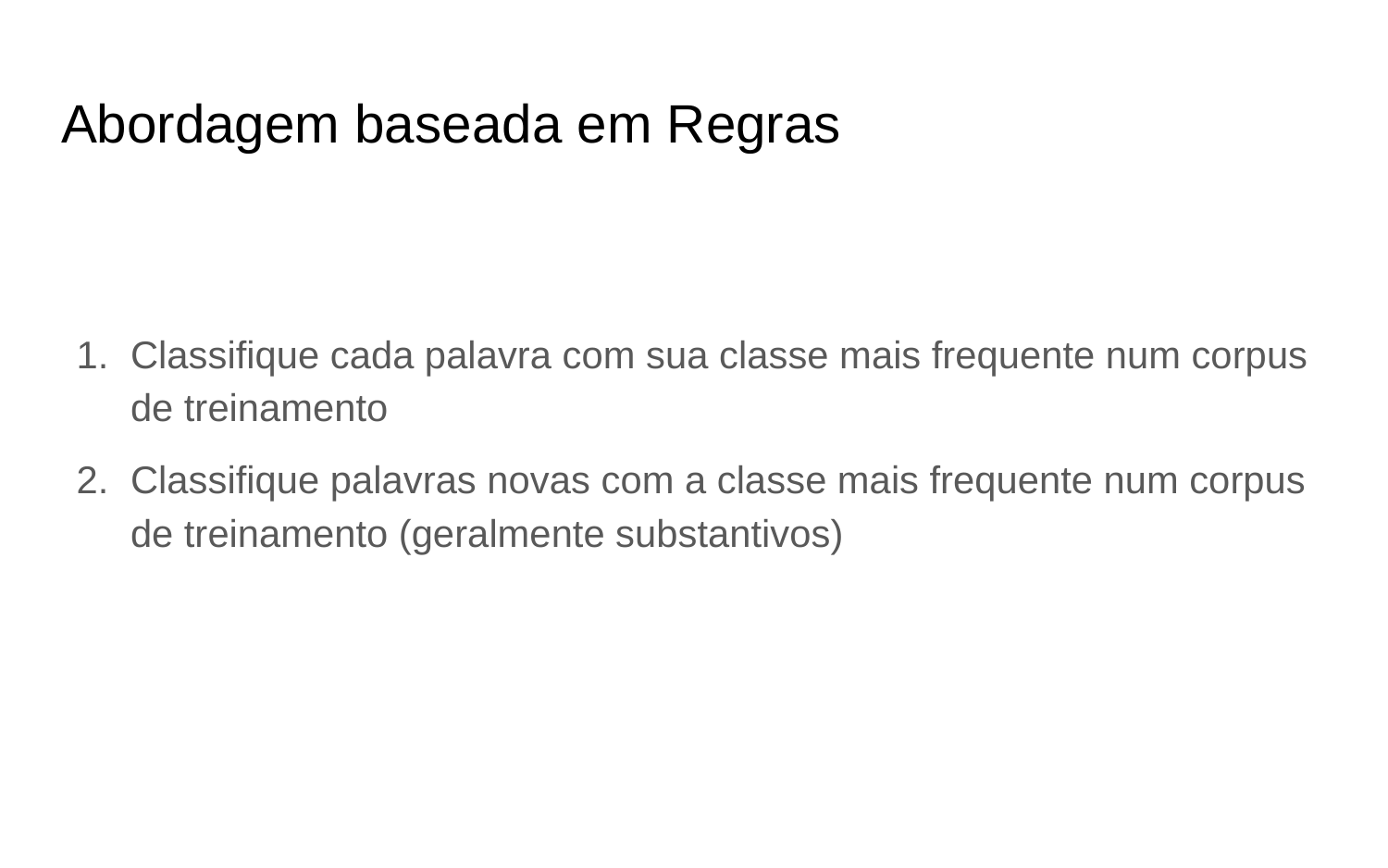

# Abordagem baseada em Regras
Classifique cada palavra com sua classe mais frequente num corpus de treinamento
Classifique palavras novas com a classe mais frequente num corpus de treinamento (geralmente substantivos)